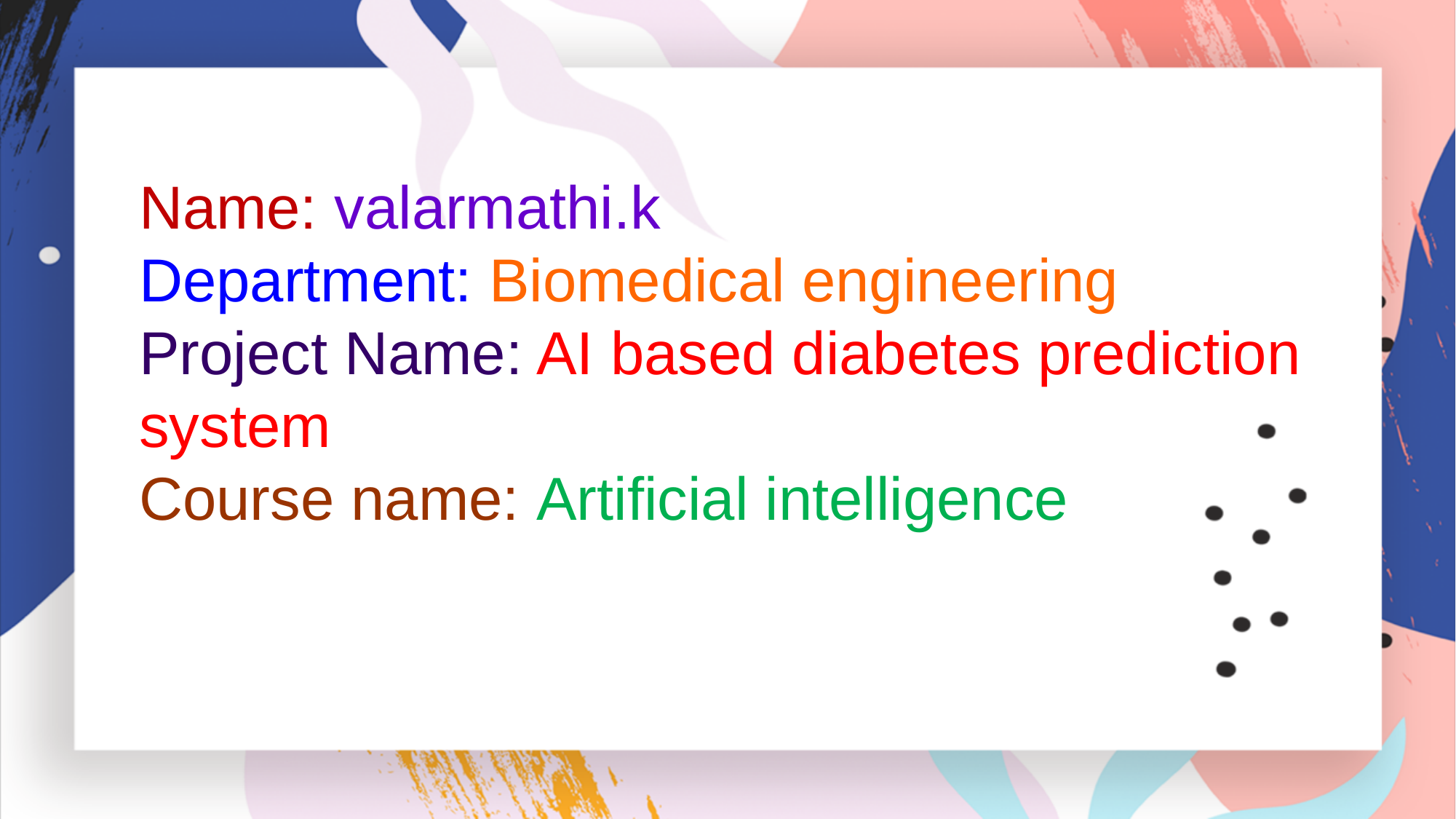

Name: valarmathi.k
Department: Biomedical engineering
Project Name: AI based diabetes prediction system
Course name: Artificial intelligence